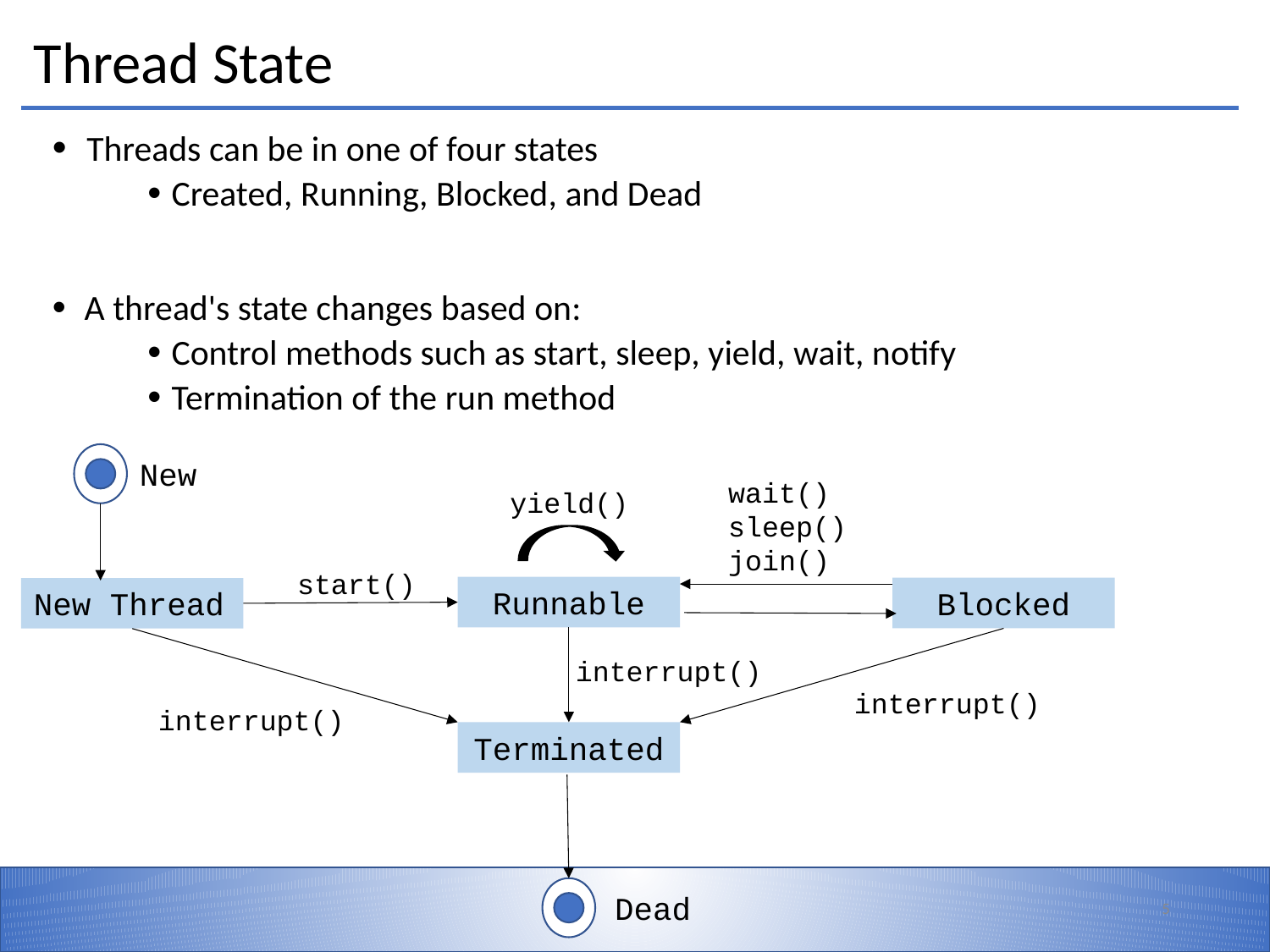

# Thread State
 Threads can be in one of four states
Created, Running, Blocked, and Dead

 A thread's state changes based on:
Control methods such as start, sleep, yield, wait, notify
Termination of the run method

New
wait()
sleep()
join()
yield()

start()
Runnable
Blocked
New Thread
interrupt()
interrupt()
interrupt()
Terminated

Dead
5